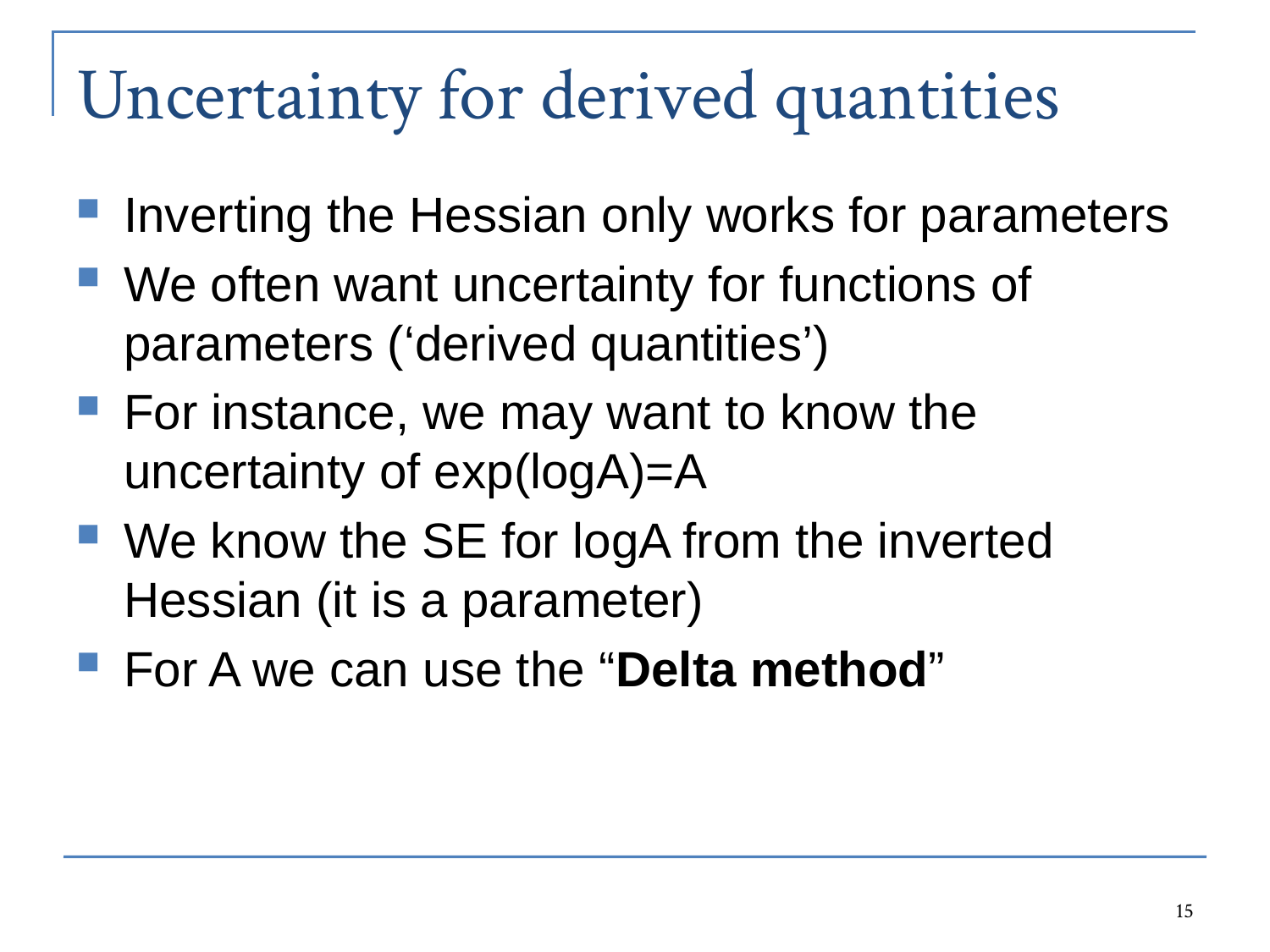

# Uncertainty for derived quantities
Inverting the Hessian only works for parameters
We often want uncertainty for functions of parameters (‘derived quantities’)
For instance, we may want to know the uncertainty of exp(logA)=A
We know the SE for logA from the inverted Hessian (it is a parameter)
For A we can use the “Delta method”
15